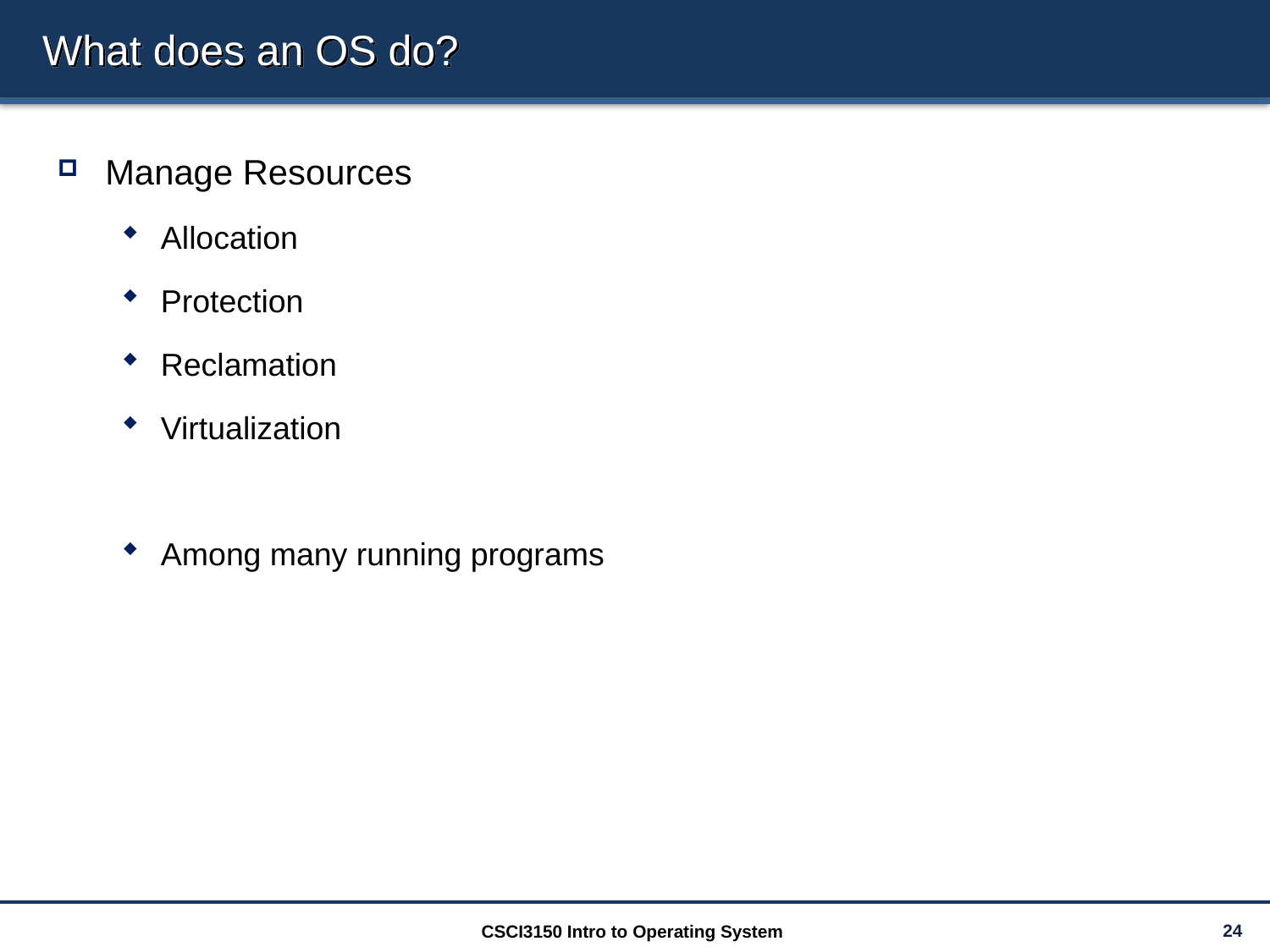

# What does an OS do?
Manage Resources
Allocation
Protection
Reclamation
Virtualization

Among many running programs

CSCI3150 Intro to Operating System
24